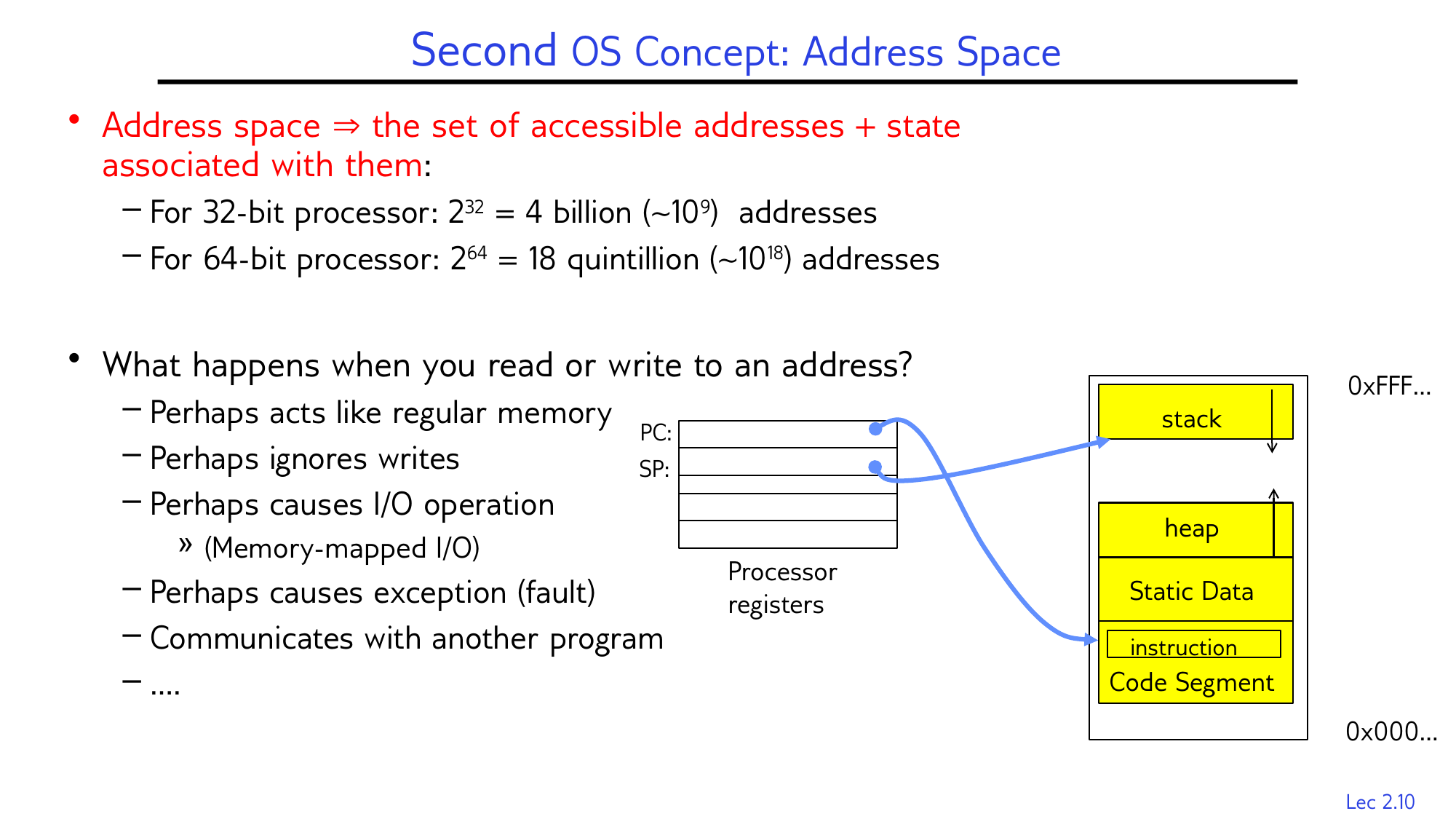

# Second OS Concept: Address Space
Address space ⇒ the set of accessible addresses + state associated with them:
For 32-bit processor: 232 = 4 billion (~109)  addresses
For 64-bit processor: 264 = 18 quintillion (~1018) addresses

What happens when you read or write to an address?
Perhaps acts like regular memory
Perhaps ignores writes
Perhaps causes I/O operation
(Memory-mapped I/O)
Perhaps causes exception (fault)
Communicates with another program
….

0xFFF…

stack
PC:

SP:

heap
Processor
registers

Static Data

instruction

Code Segment
0x000…